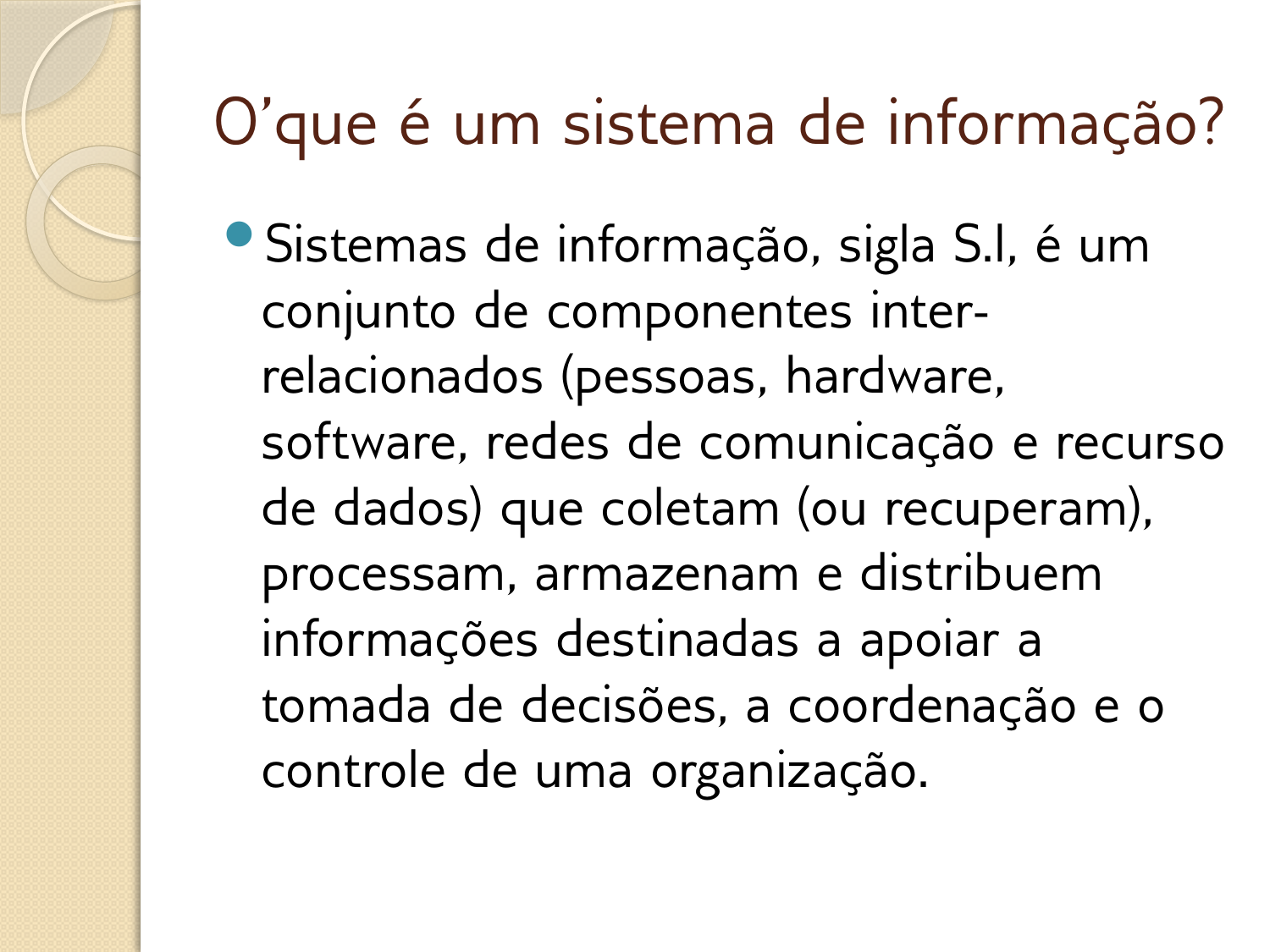

# O’que é um sistema de informação?
Sistemas de informação, sigla S.I, é um conjunto de componentes inter-relacionados (pessoas, hardware, software, redes de comunicação e recurso de dados) que coletam (ou recuperam), processam, armazenam e distribuem informações destinadas a apoiar a tomada de decisões, a coordenação e o controle de uma organização.